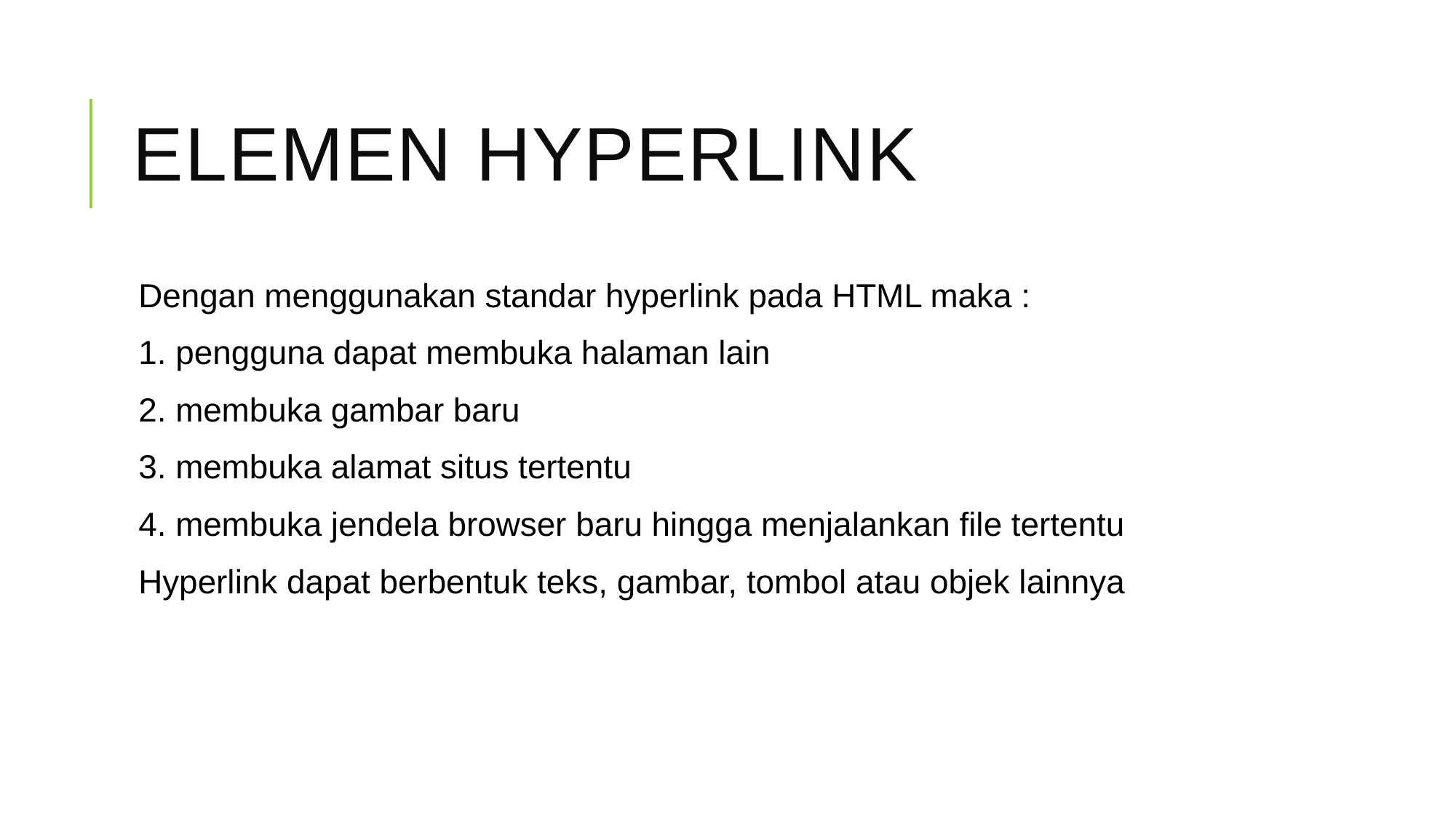

# ELEMEN HYPERLINK
Dengan menggunakan standar hyperlink pada HTML maka :
1. pengguna dapat membuka halaman lain
2. membuka gambar baru
3. membuka alamat situs tertentu
4. membuka jendela browser baru hingga menjalankan file tertentu
Hyperlink dapat berbentuk teks, gambar, tombol atau objek lainnya